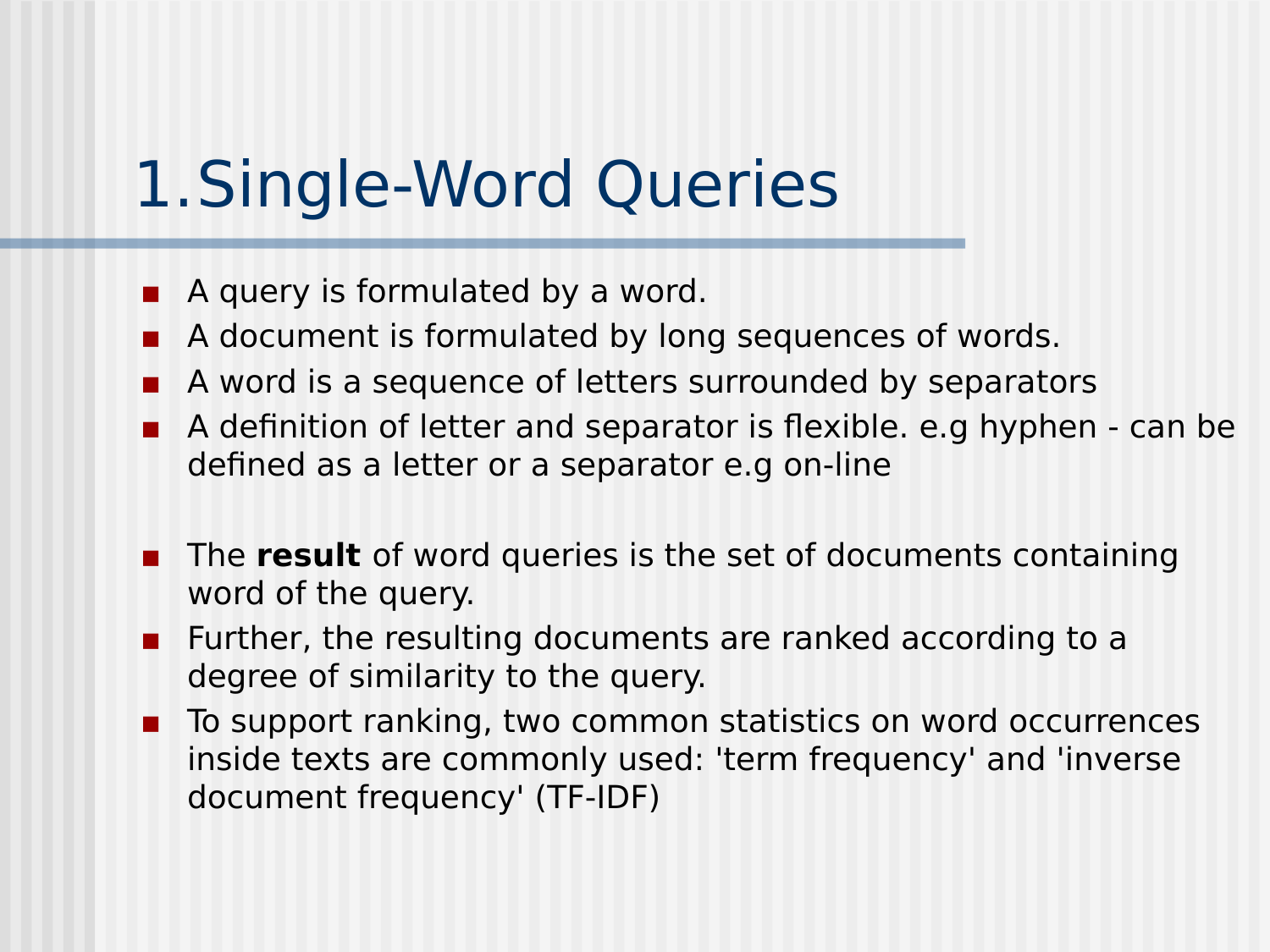

# Single-Word Queries
A query is formulated by a word.
A document is formulated by long sequences of words.
A word is a sequence of letters surrounded by separators
A definition of letter and separator is flexible. e.g hyphen - can be defined as a letter or a separator e.g on-line

The result of word queries is the set of documents containing word of the query.
Further, the resulting documents are ranked according to a degree of similarity to the query.
To support ranking, two common statistics on word occurrences inside texts are commonly used: 'term frequency' and 'inverse document frequency' (TF-IDF)